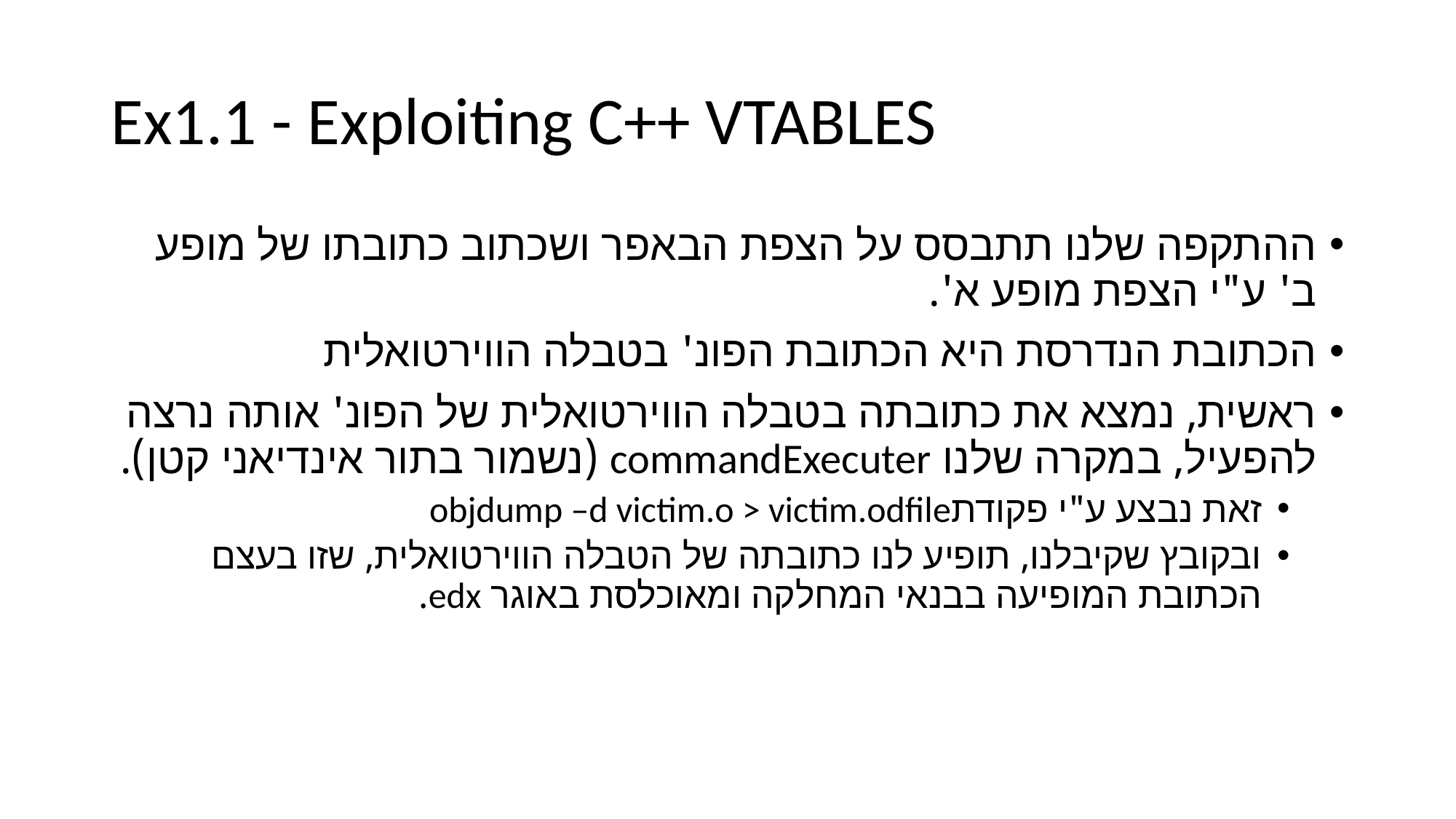

# Ex1.1 - Exploiting C++ VTABLES
ההתקפה שלנו תתבסס על הצפת הבאפר ושכתוב כתובתו של מופע ב' ע"י הצפת מופע א'.
הכתובת הנדרסת היא הכתובת הפונ' בטבלה הווירטואלית
ראשית, נמצא את כתובתה בטבלה הווירטואלית של הפונ' אותה נרצה להפעיל, במקרה שלנו commandExecuter (נשמור בתור אינדיאני קטן).
זאת נבצע ע"י פקודת	objdump –d victim.o > victim.odfile
ובקובץ שקיבלנו, תופיע לנו כתובתה של הטבלה הווירטואלית, שזו בעצם הכתובת המופיעה בבנאי המחלקה ומאוכלסת באוגר edx.